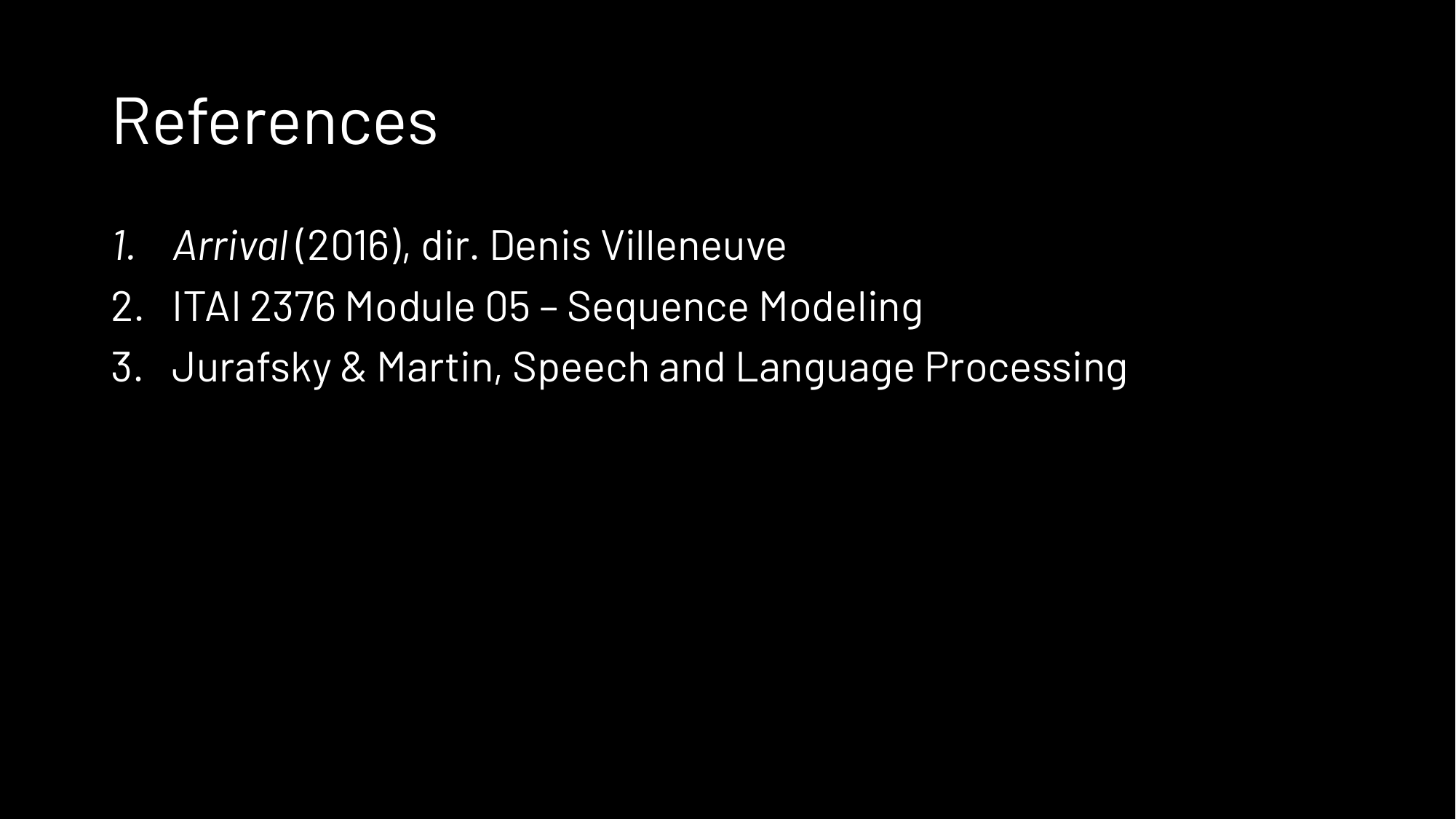

# References
Arrival (2016), dir. Denis Villeneuve
ITAI 2376 Module 05 – Sequence Modeling
Jurafsky & Martin, Speech and Language Processing